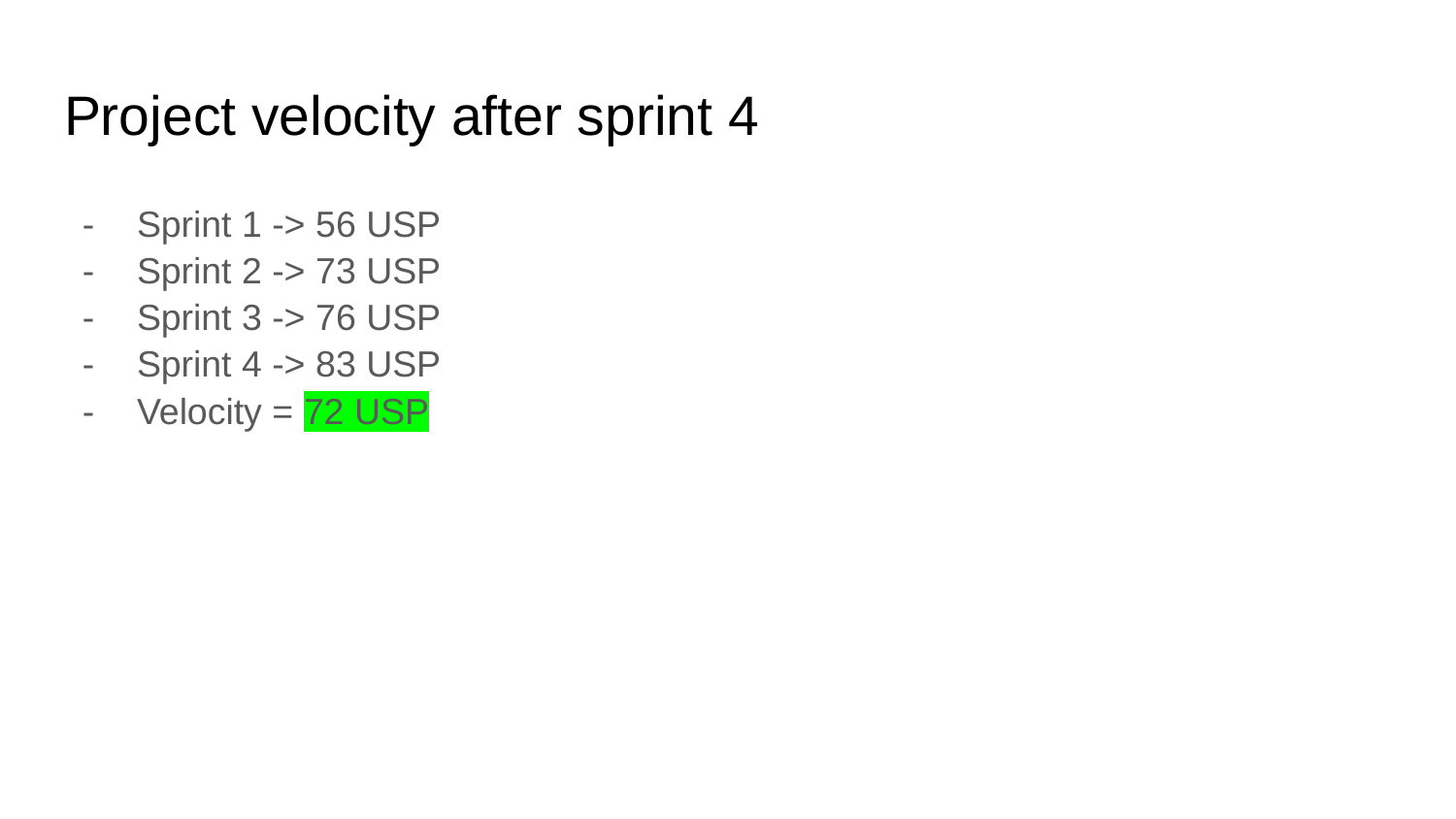

# Project velocity after sprint 4
Sprint 1 -> 56 USP
Sprint 2 -> 73 USP
Sprint 3 -> 76 USP
Sprint 4 -> 83 USP
Velocity = 72 USP